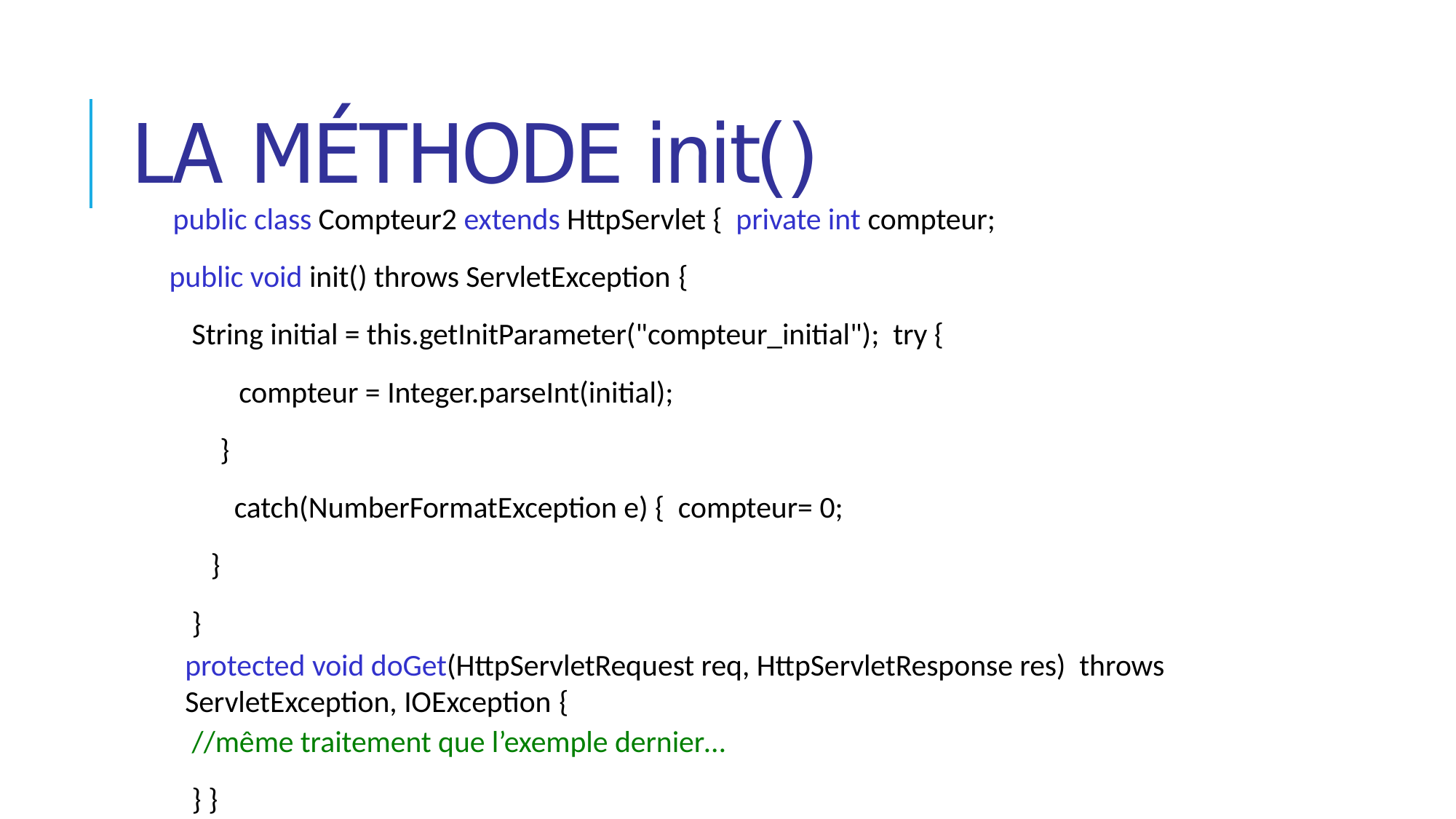

# La méthode init()
public class Compteur2 extends HttpServlet {  private int compteur;
public void init() throws ServletException {
String initial = this.getInitParameter("compteur_initial");  try {
compteur = Integer.parseInt(initial);
}
catch(NumberFormatException e) {  compteur= 0;
}
}
protected void doGet(HttpServletRequest req, HttpServletResponse res)  throws ServletException, IOException {
//même traitement que l’exemple dernier…
} }